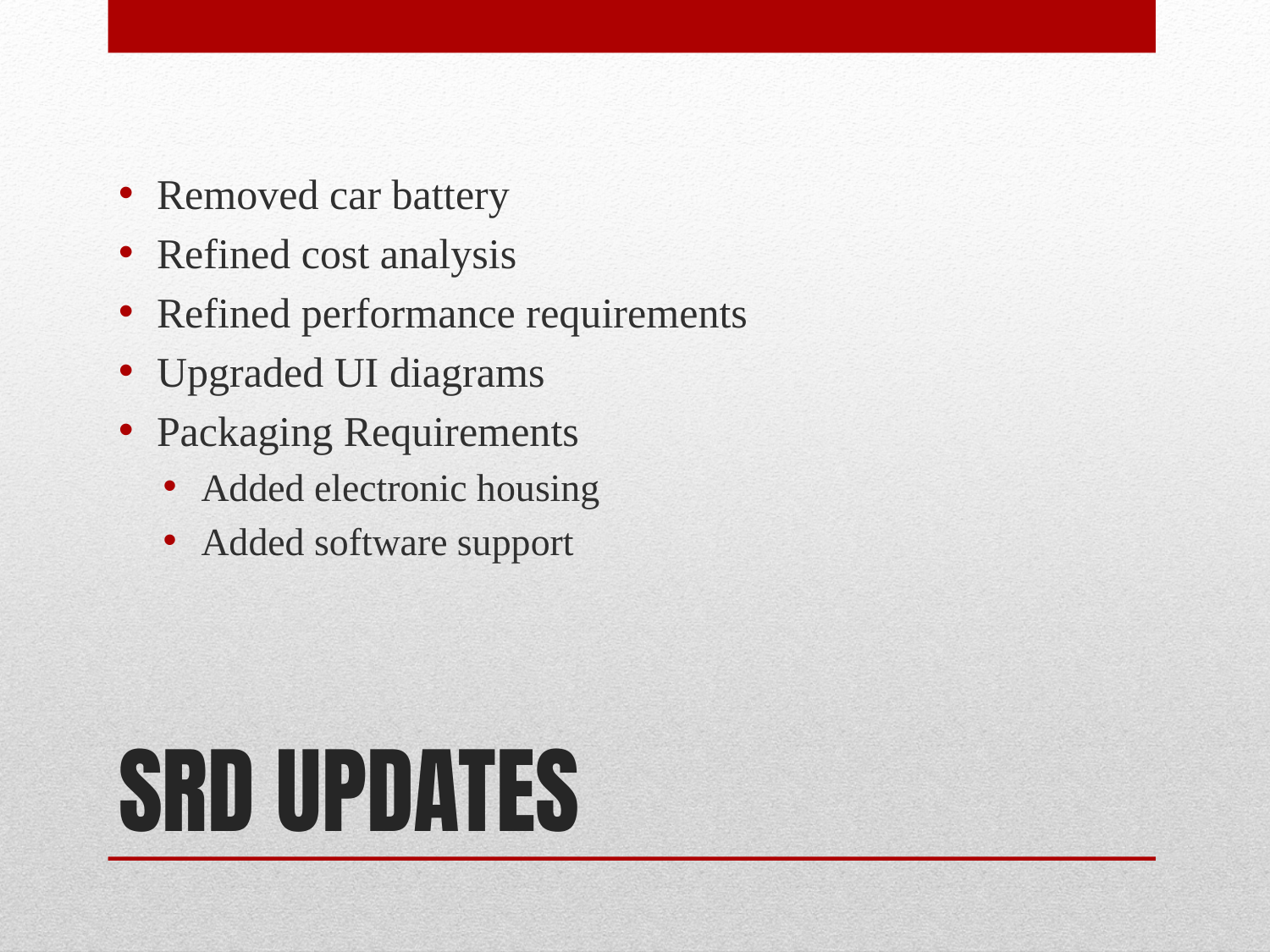

Removed car battery
Refined cost analysis
Refined performance requirements
Upgraded UI diagrams
Packaging Requirements
Added electronic housing
Added software support
# SRD UPDATES